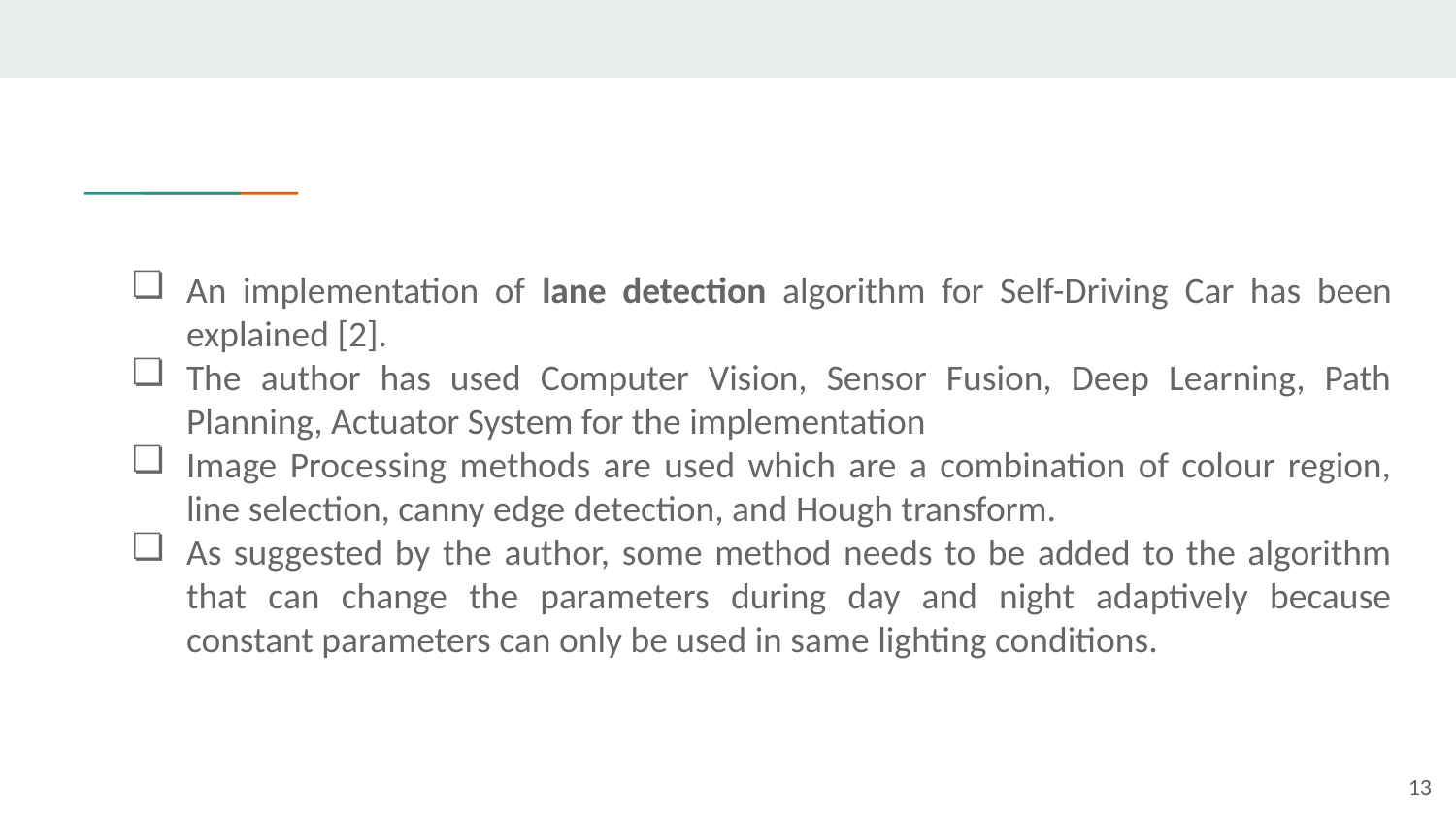

An implementation of lane detection algorithm for Self-Driving Car has been explained [2].
The author has used Computer Vision, Sensor Fusion, Deep Learning, Path Planning, Actuator System for the implementation
Image Processing methods are used which are a combination of colour region, line selection, canny edge detection, and Hough transform.
As suggested by the author, some method needs to be added to the algorithm that can change the parameters during day and night adaptively because constant parameters can only be used in same lighting conditions.
13